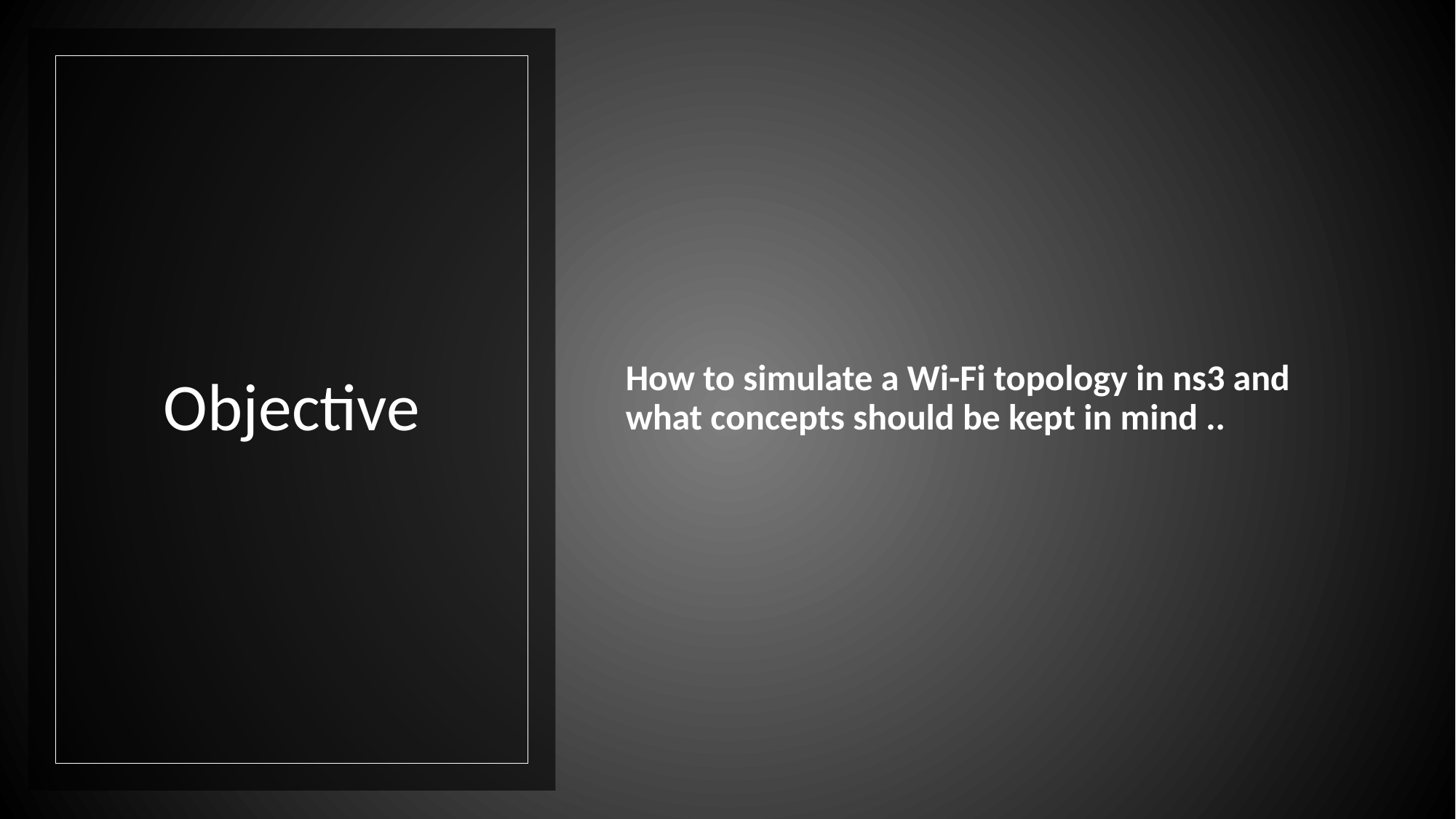

# Objective

How to simulate a Wi-Fi topology in ns3 and what concepts should be kept in mind ..
3